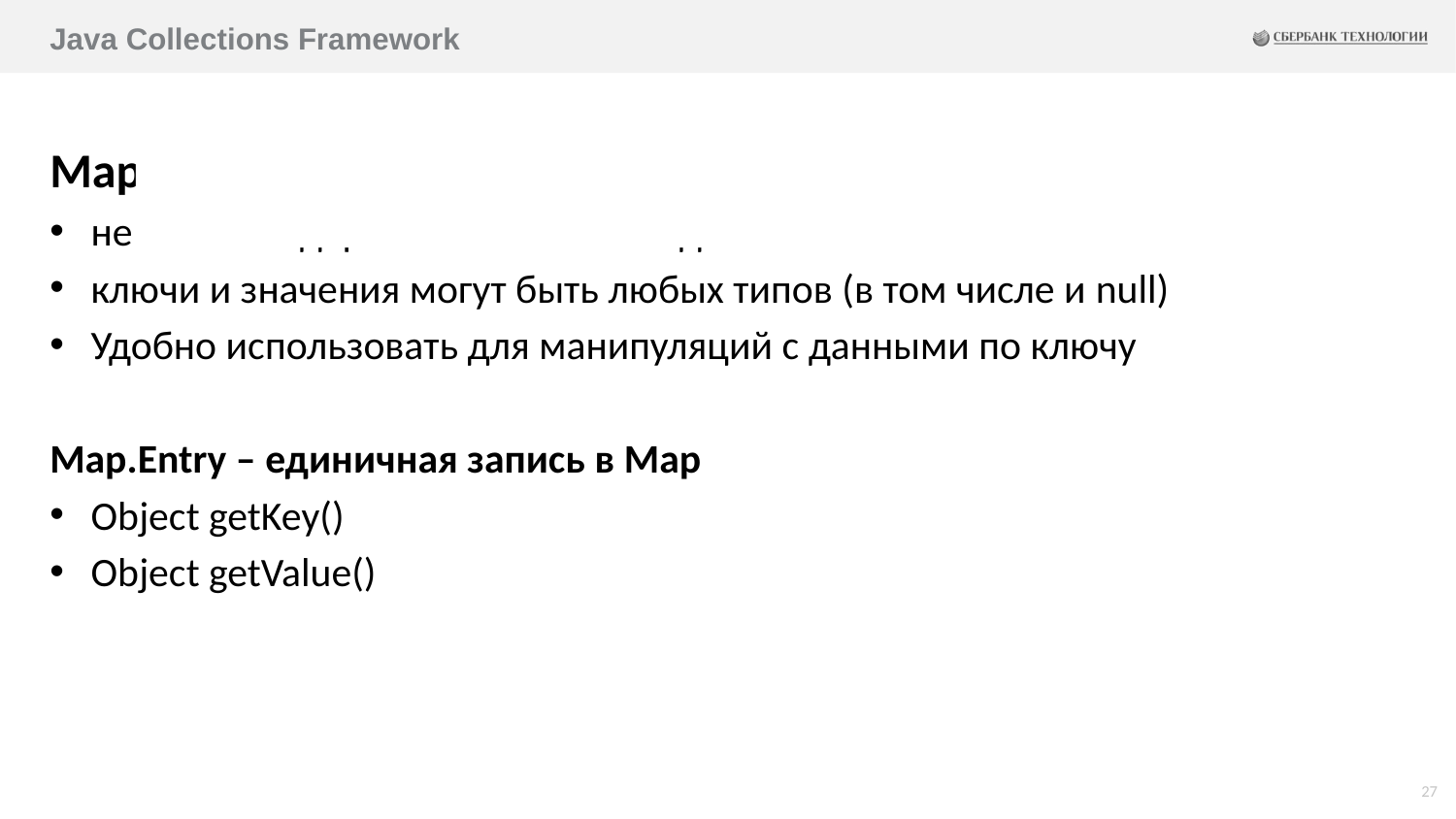

# Java Collections Framework
Map - набор данных в виде пар ключ/значение
не может содержать элементы с одинаковыми ключами
ключи и значения могут быть любых типов (в том числе и null)
Удобно использовать для манипуляций с данными по ключу

Map.Entry – единичная запись в Map
Object getKey()
Object getValue()

27